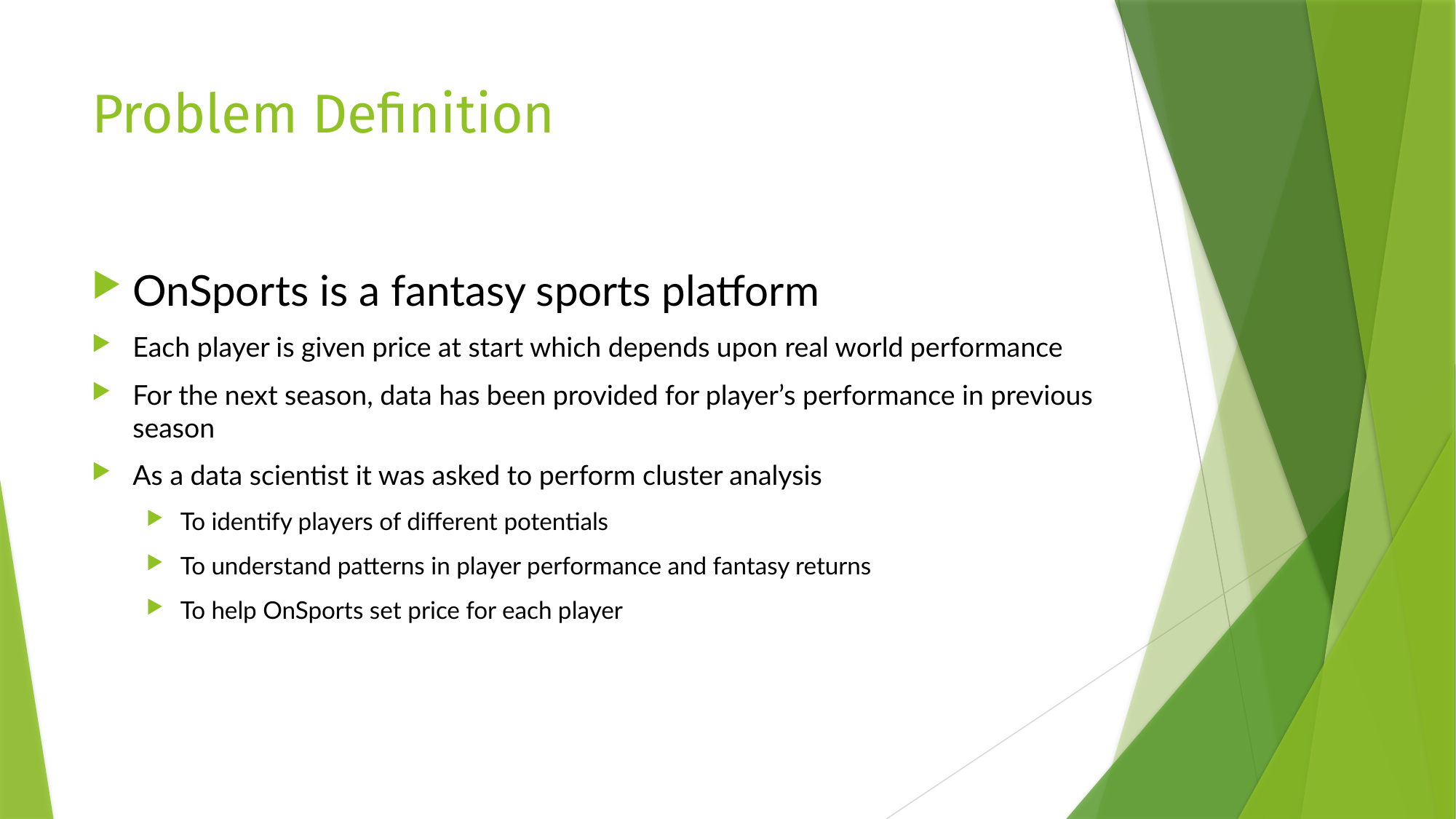

# Problem Definition
OnSports is a fantasy sports platform
Each player is given price at start which depends upon real world performance
For the next season, data has been provided for player’s performance in previous season
As a data scientist it was asked to perform cluster analysis
To identify players of different potentials
To understand patterns in player performance and fantasy returns
To help OnSports set price for each player